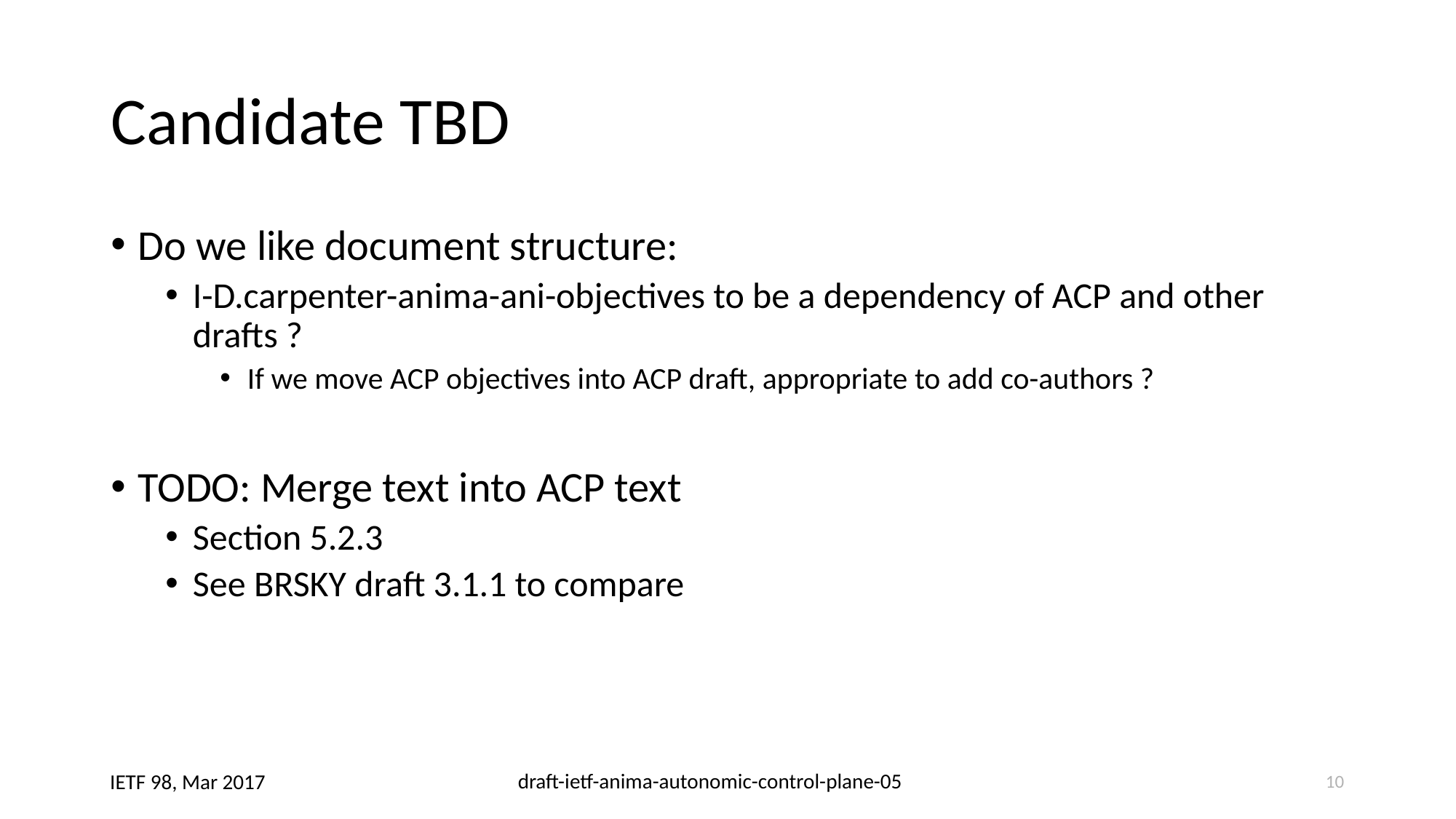

# Candidate TBD
Do we like document structure:
I-D.carpenter-anima-ani-objectives to be a dependency of ACP and other drafts ?
If we move ACP objectives into ACP draft, appropriate to add co-authors ?

TODO: Merge text into ACP text
Section 5.2.3
See BRSKY draft 3.1.1 to compare

10